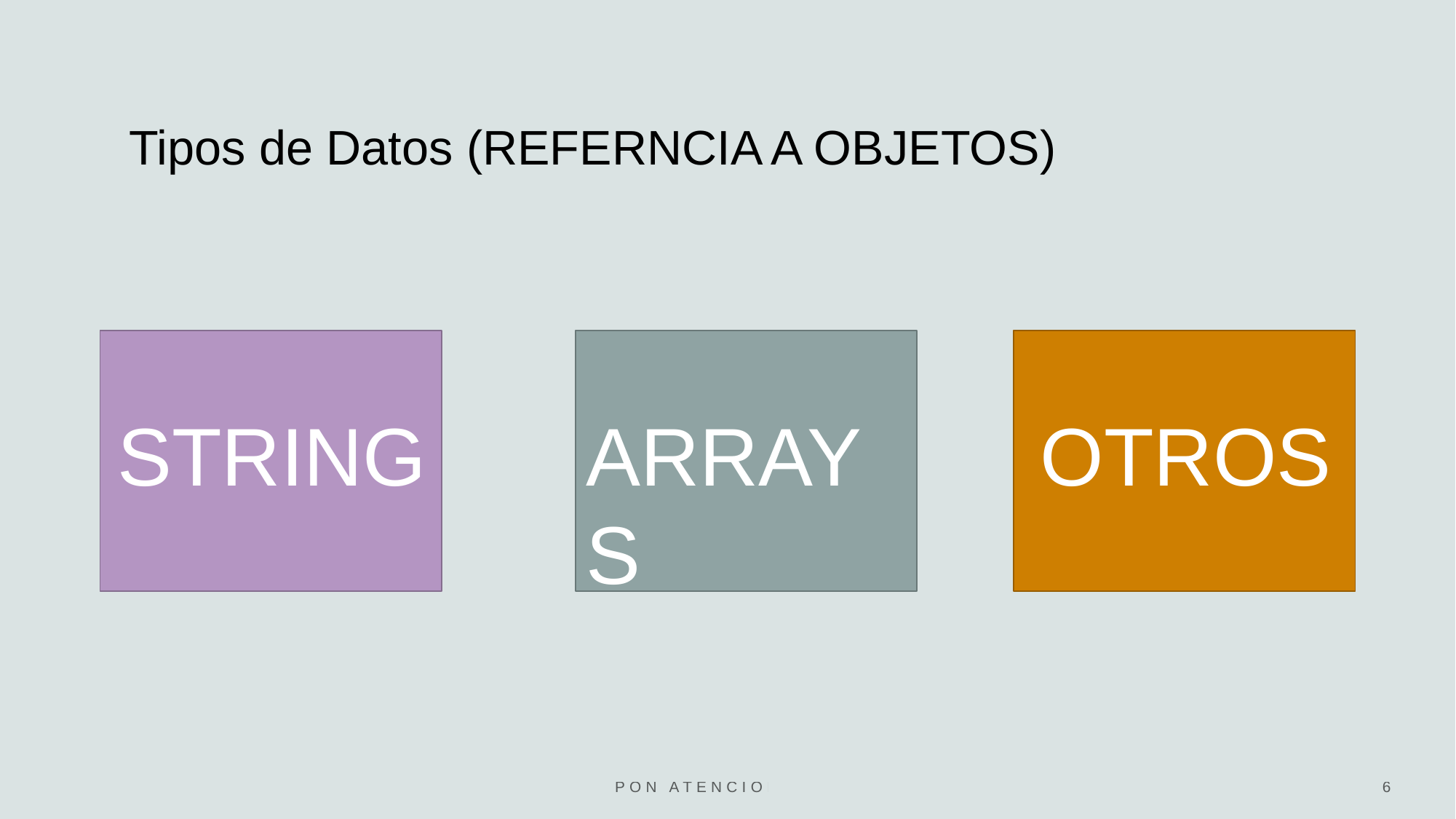

# Tipos de Datos (REFERNCIA A OBJETOS)

STRING
ARRAYS
OTROS
Pon atencion jeje
6